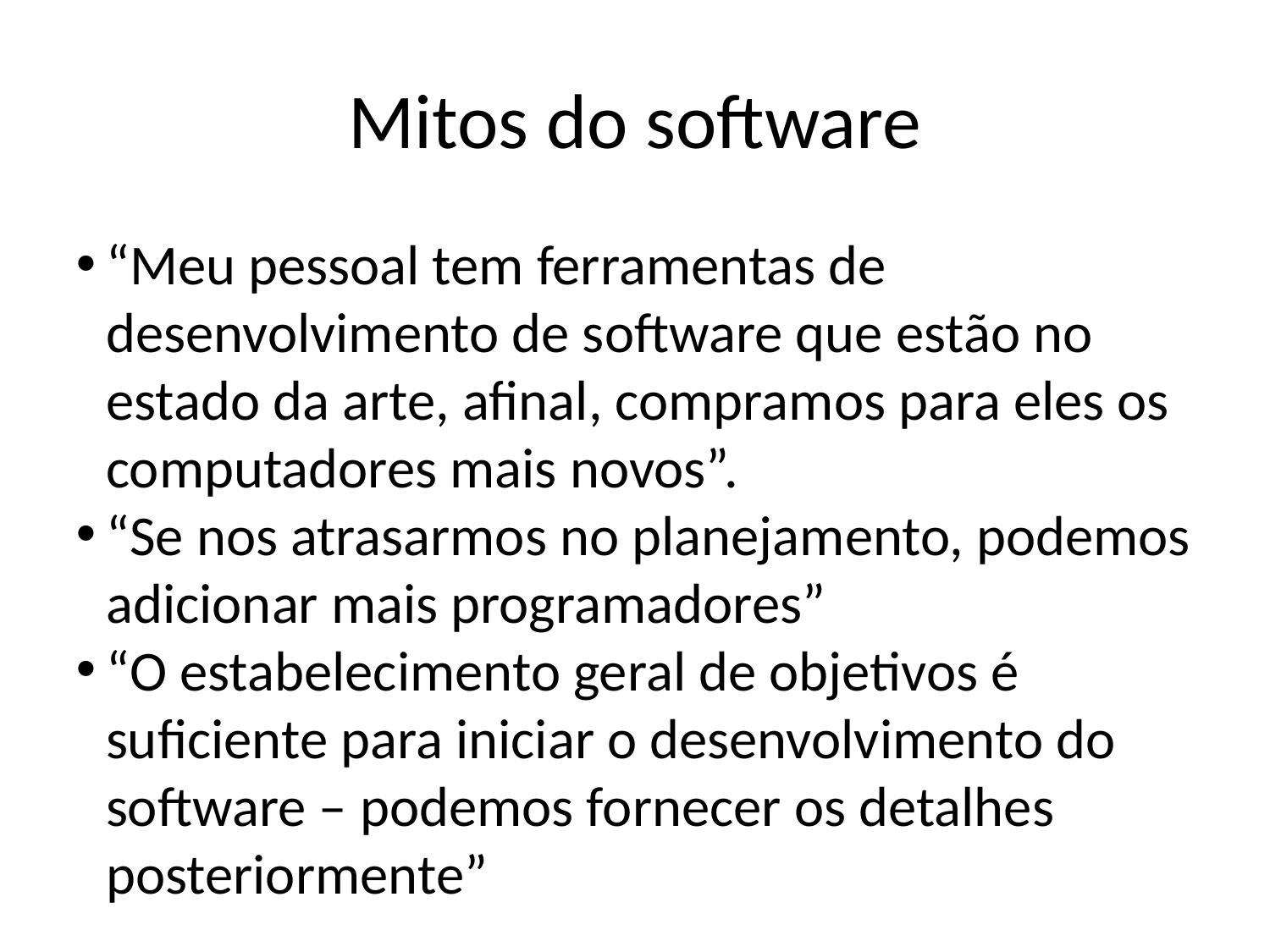

Mitos do software
“Meu pessoal tem ferramentas de desenvolvimento de software que estão no estado da arte, afinal, compramos para eles os computadores mais novos”.
“Se nos atrasarmos no planejamento, podemos adicionar mais programadores”
“O estabelecimento geral de objetivos é suficiente para iniciar o desenvolvimento do software – podemos fornecer os detalhes posteriormente”